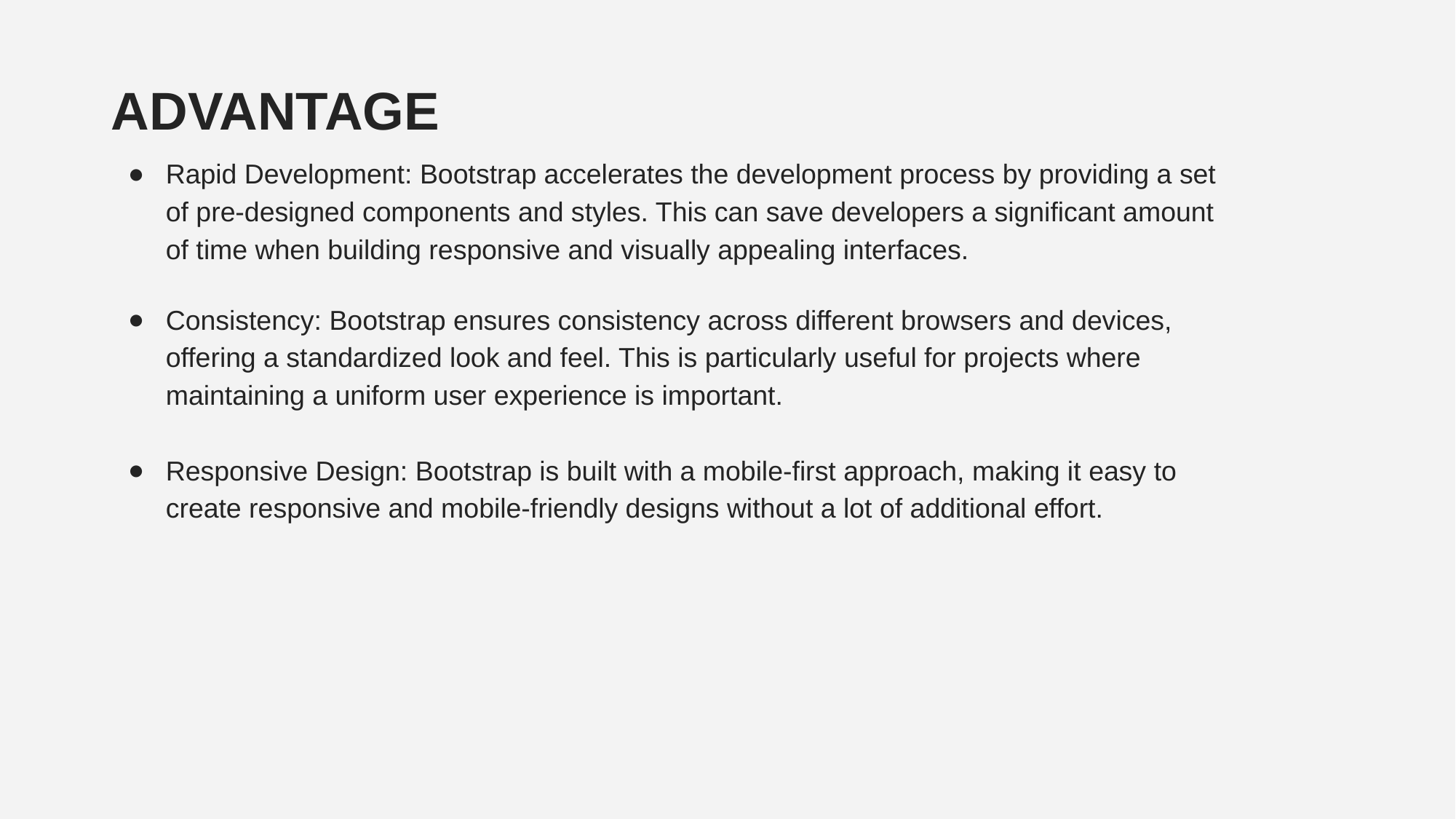

# ADVANTAGE
Rapid Development: Bootstrap accelerates the development process by providing a set of pre-designed components and styles. This can save developers a significant amount of time when building responsive and visually appealing interfaces.
Consistency: Bootstrap ensures consistency across different browsers and devices, offering a standardized look and feel. This is particularly useful for projects where maintaining a uniform user experience is important.
Responsive Design: Bootstrap is built with a mobile-first approach, making it easy to create responsive and mobile-friendly designs without a lot of additional effort.